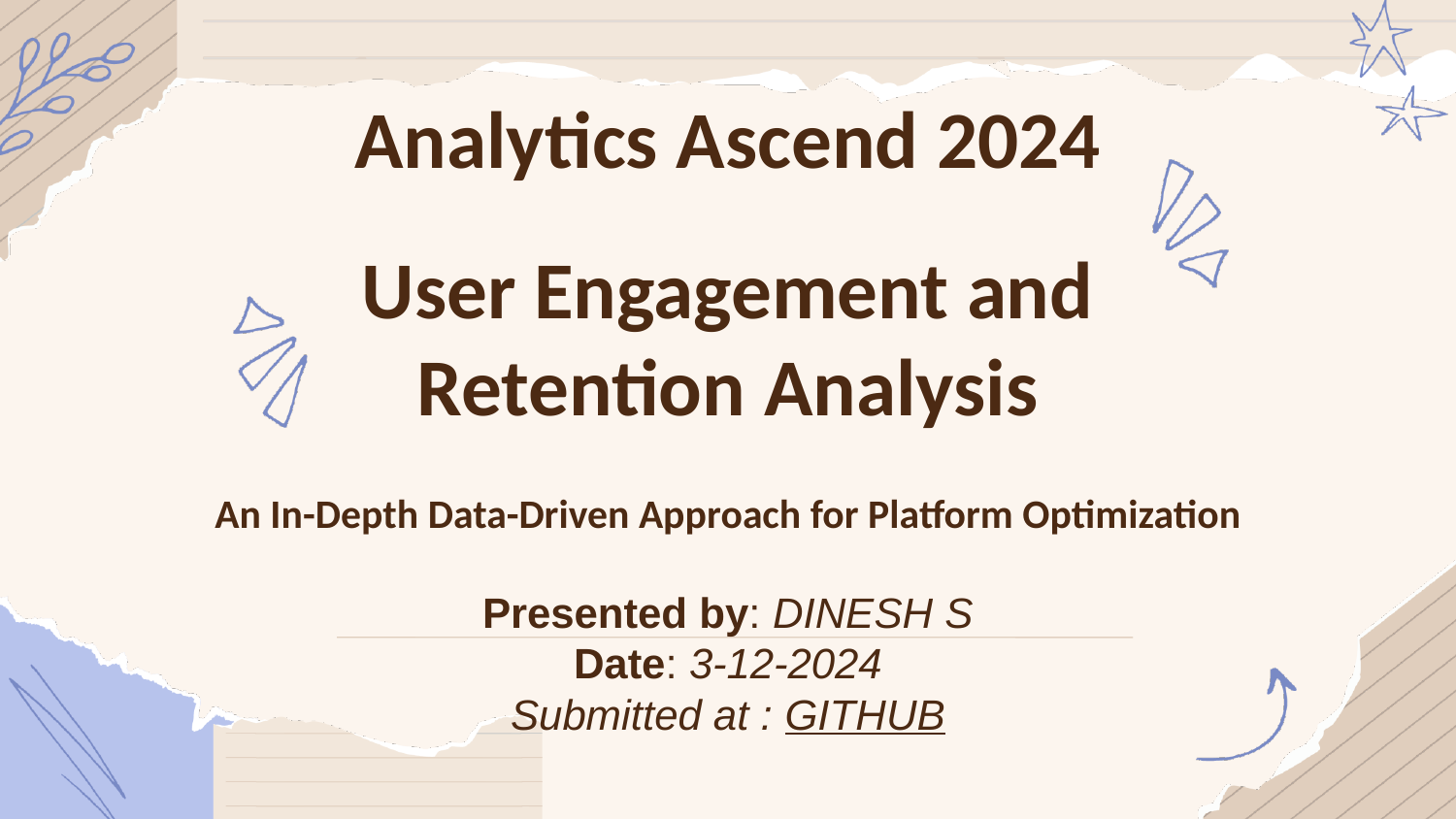

Analytics Ascend 2024
User Engagement and Retention Analysis
An In-Depth Data-Driven Approach for Platform Optimization
Presented by: DINESH S
Date: 3-12-2024
Submitted at : GITHUB